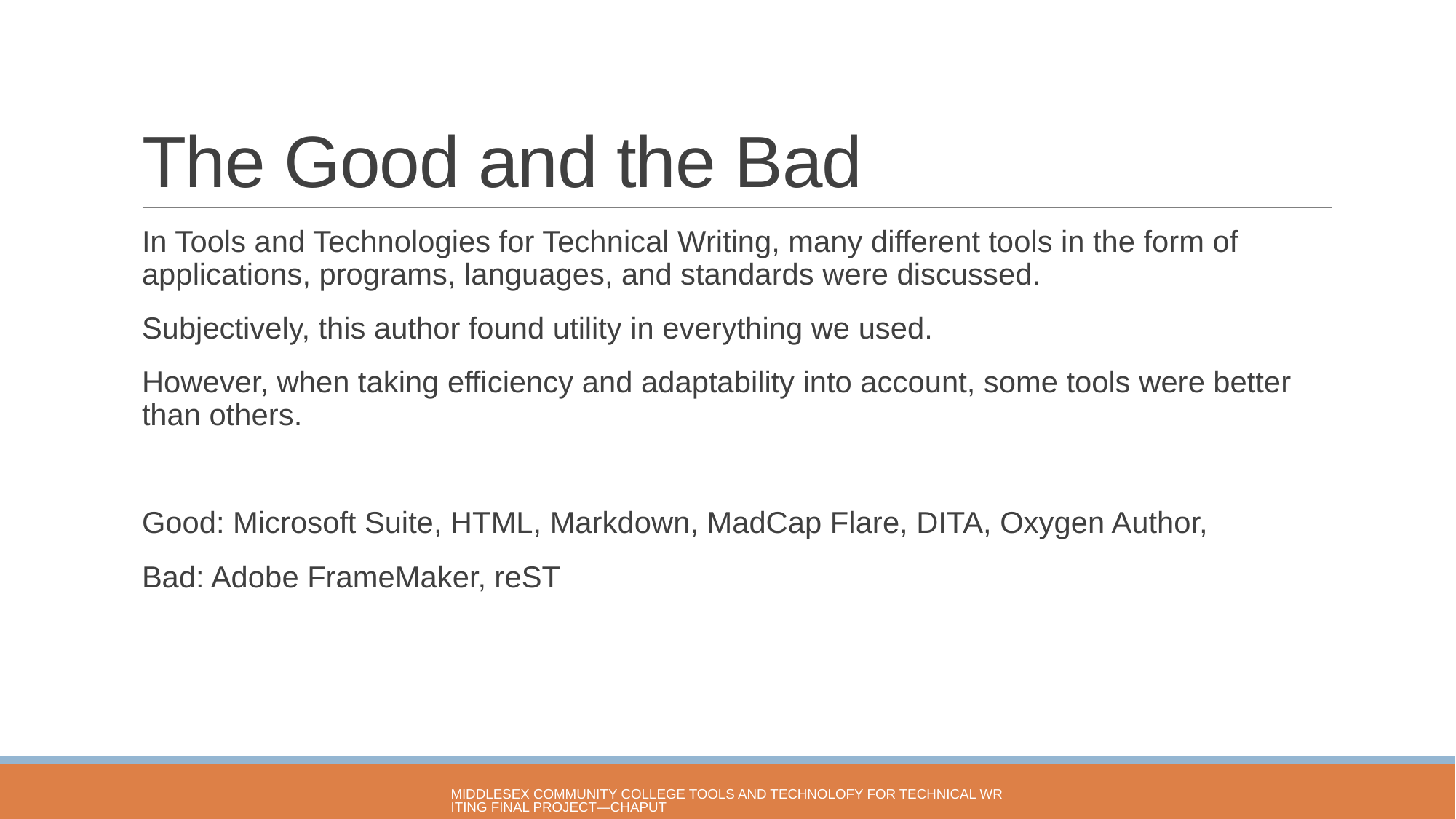

# The Good and the Bad
In Tools and Technologies for Technical Writing, many different tools in the form of applications, programs, languages, and standards were discussed.
Subjectively, this author found utility in everything we used.
However, when taking efficiency and adaptability into account, some tools were better than others.

Good: Microsoft Suite, HTML, Markdown, MadCap Flare, DITA, Oxygen Author,
Bad: Adobe FrameMaker, reST

Middlesex Community College Tools and Technolofy for Technical Writing Final Project—Chaput